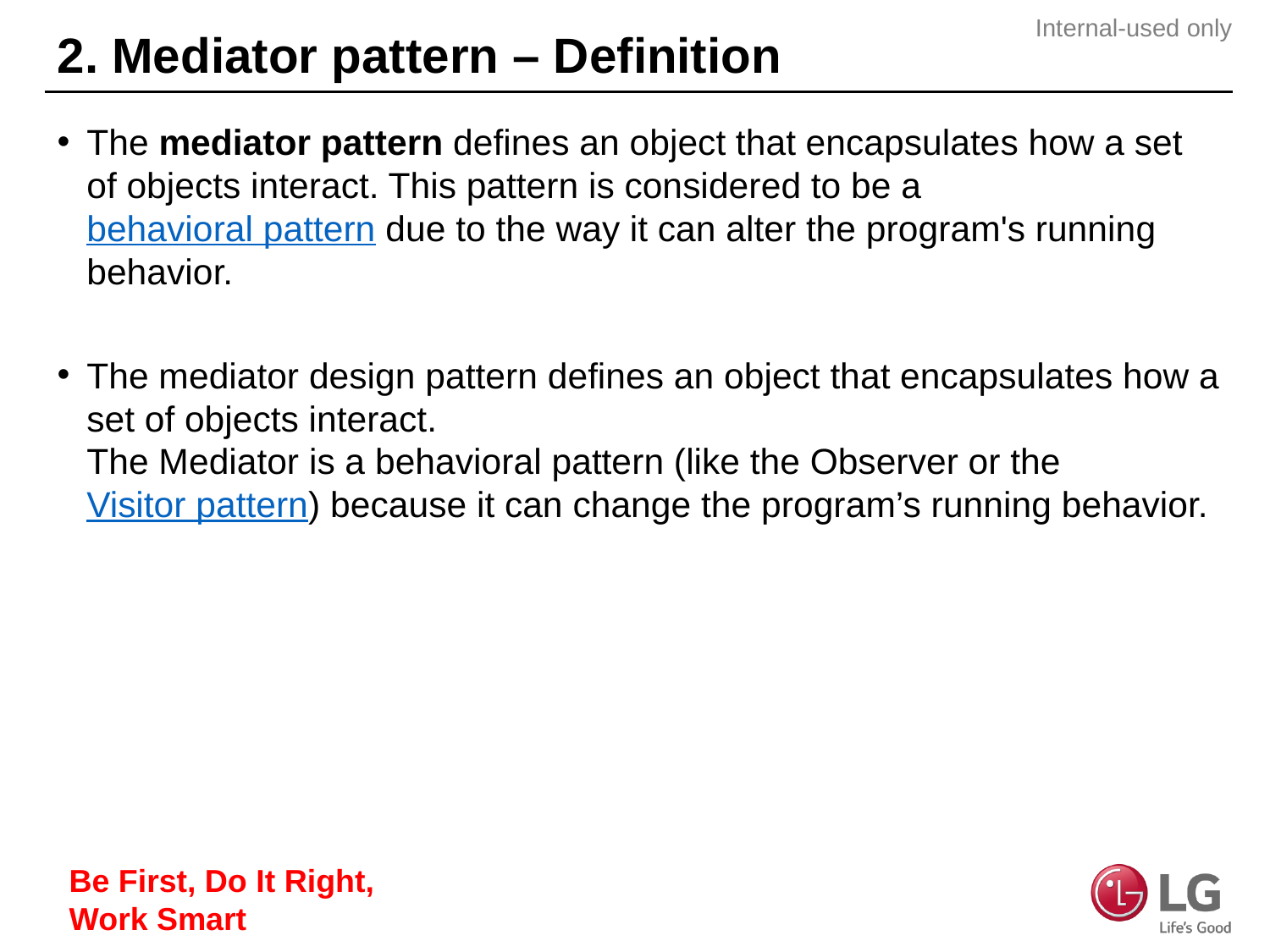

# 2. Mediator pattern – Definition
The mediator pattern defines an object that encapsulates how a set of objects interact. This pattern is considered to be a behavioral pattern due to the way it can alter the program's running behavior.

The mediator design pattern defines an object that encapsulates how a set of objects interact.
The Mediator is a behavioral pattern (like the Observer or the Visitor pattern) because it can change the program’s running behavior.